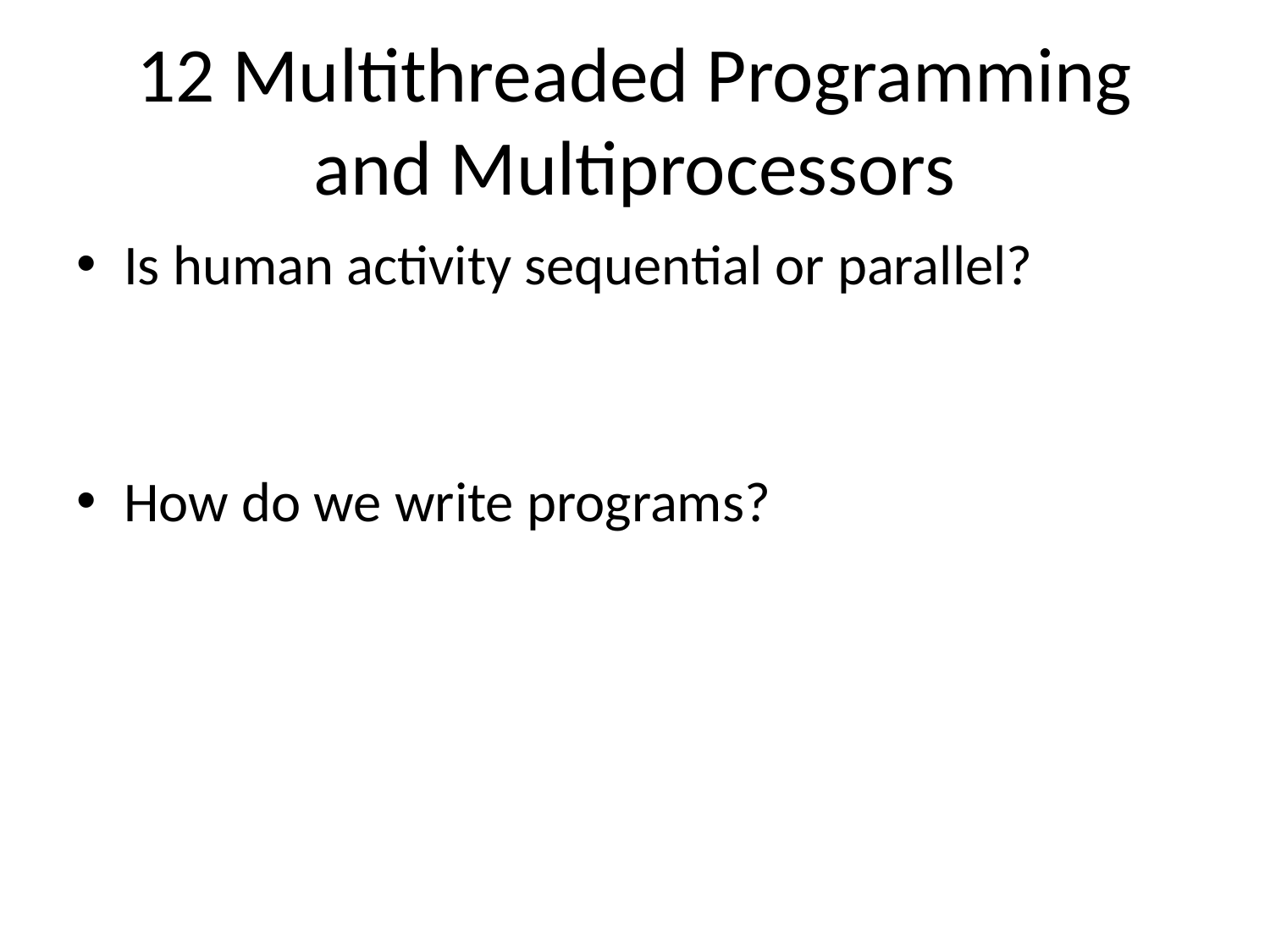

# 12 Multithreaded Programming and Multiprocessors
Is human activity sequential or parallel?

How do we write programs?